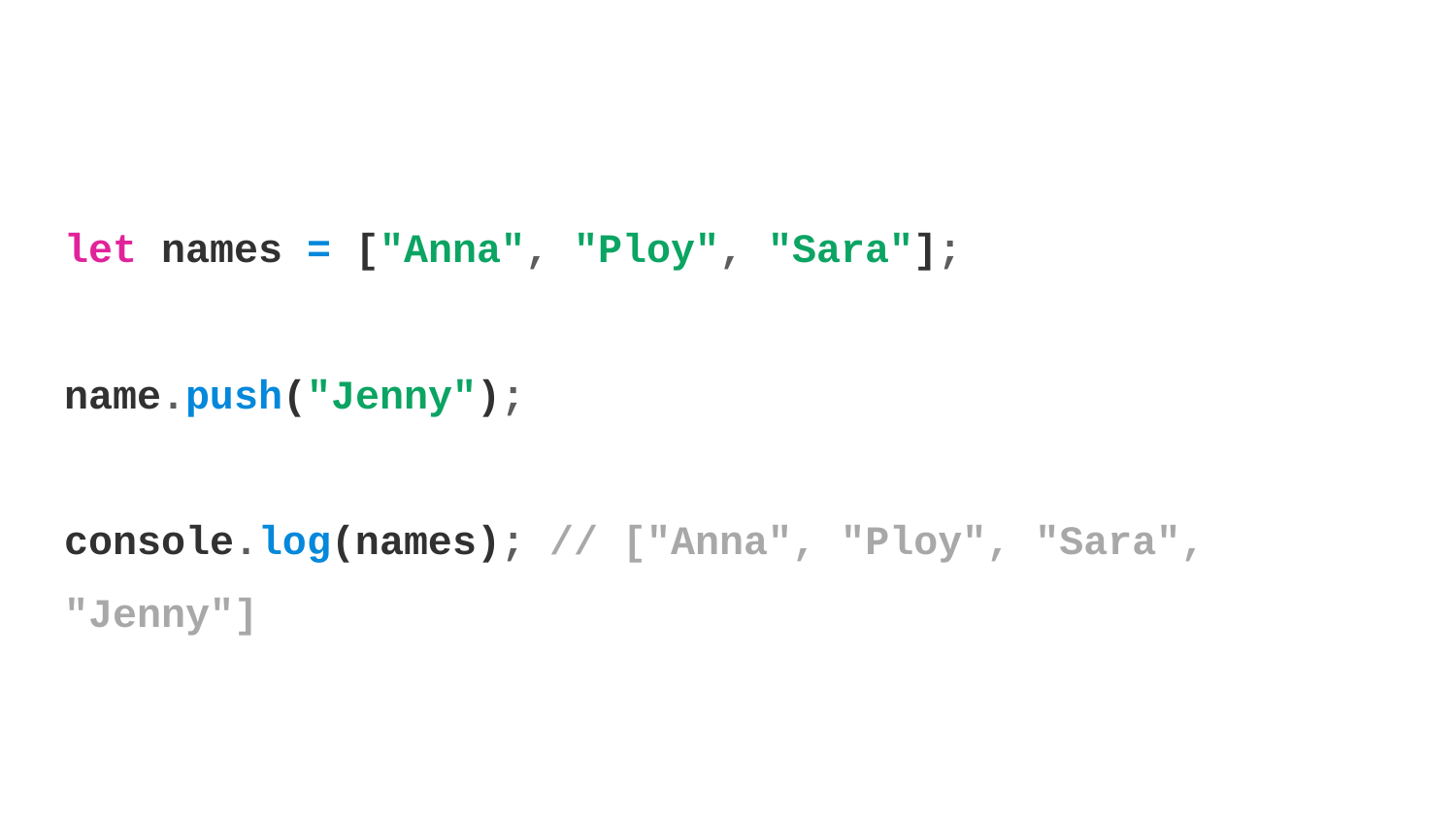

let names = ["Anna", "Ploy", "Sara"];

name.push("Jenny");

console.log(names); // ["Anna", "Ploy", "Sara", "Jenny"]